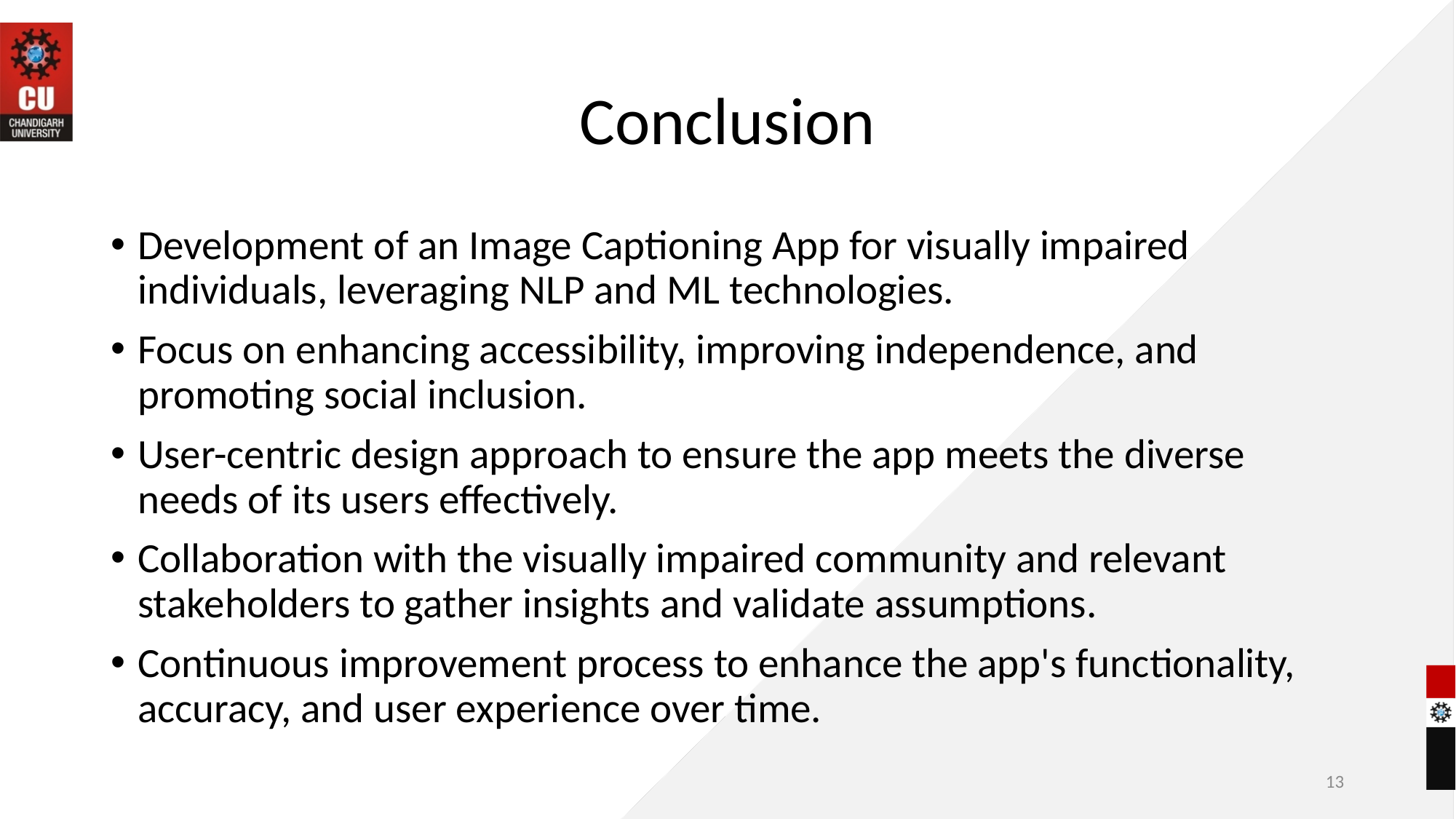

# Conclusion
Development of an Image Captioning App for visually impaired individuals, leveraging NLP and ML technologies.
Focus on enhancing accessibility, improving independence, and promoting social inclusion.
User-centric design approach to ensure the app meets the diverse needs of its users effectively.
Collaboration with the visually impaired community and relevant stakeholders to gather insights and validate assumptions.
Continuous improvement process to enhance the app's functionality, accuracy, and user experience over time.

13